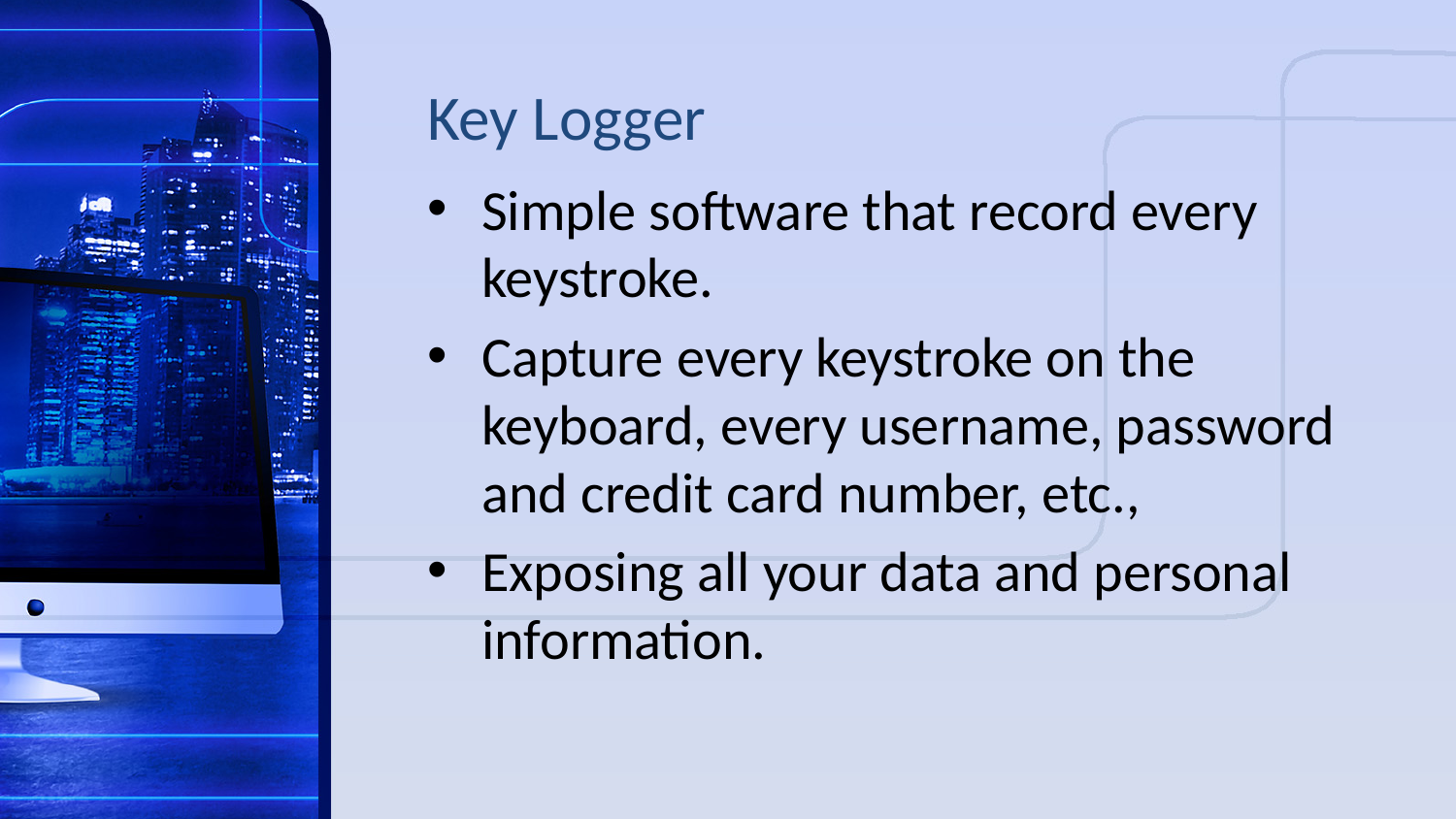

# Key Logger
Simple software that record every keystroke.
Capture every keystroke on the keyboard, every username, password and credit card number, etc.,
Exposing all your data and personal information.